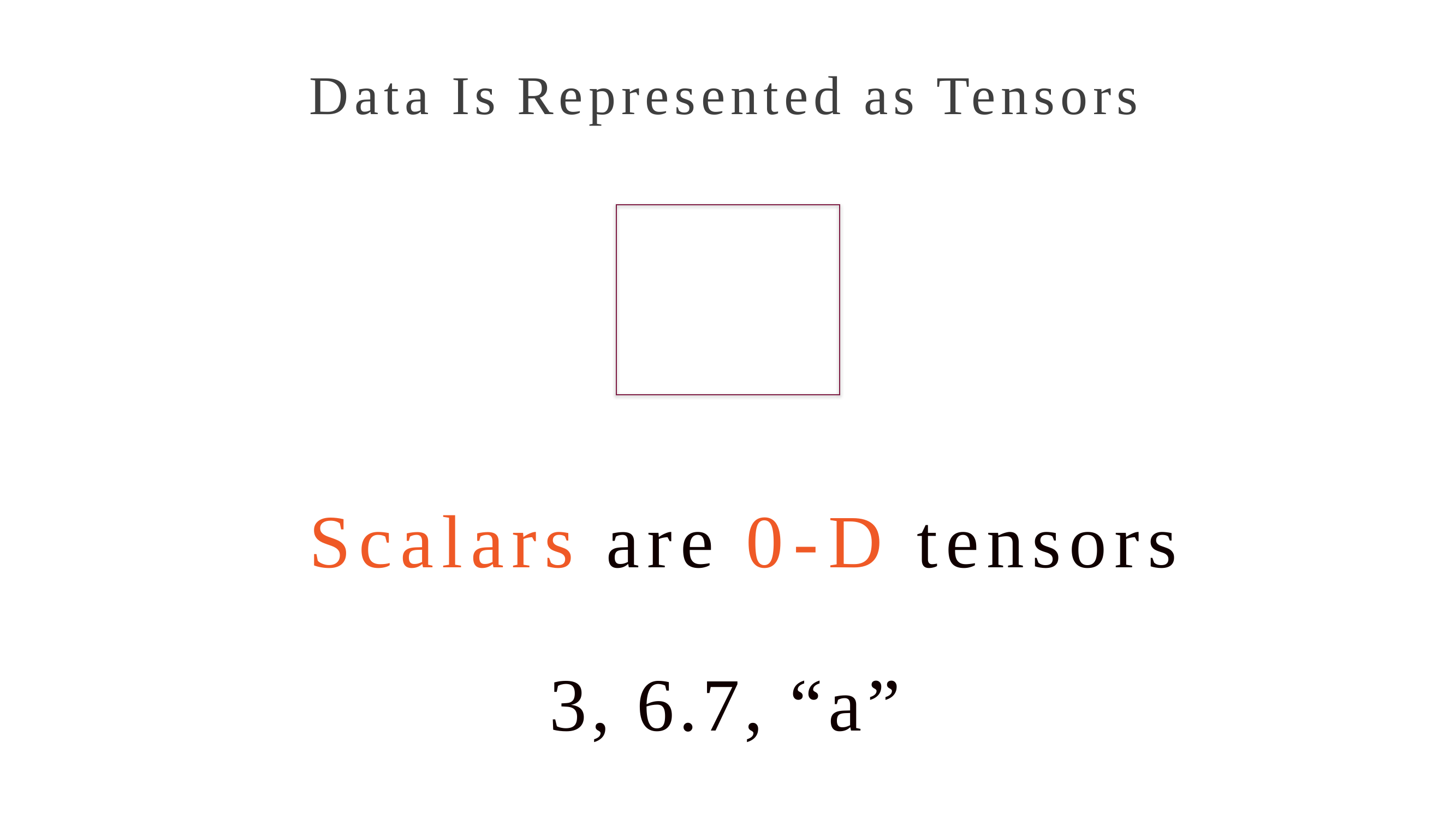

Data Is Represented as Tensors

Scalars are 0-D tensors

3, 6.7, “a”